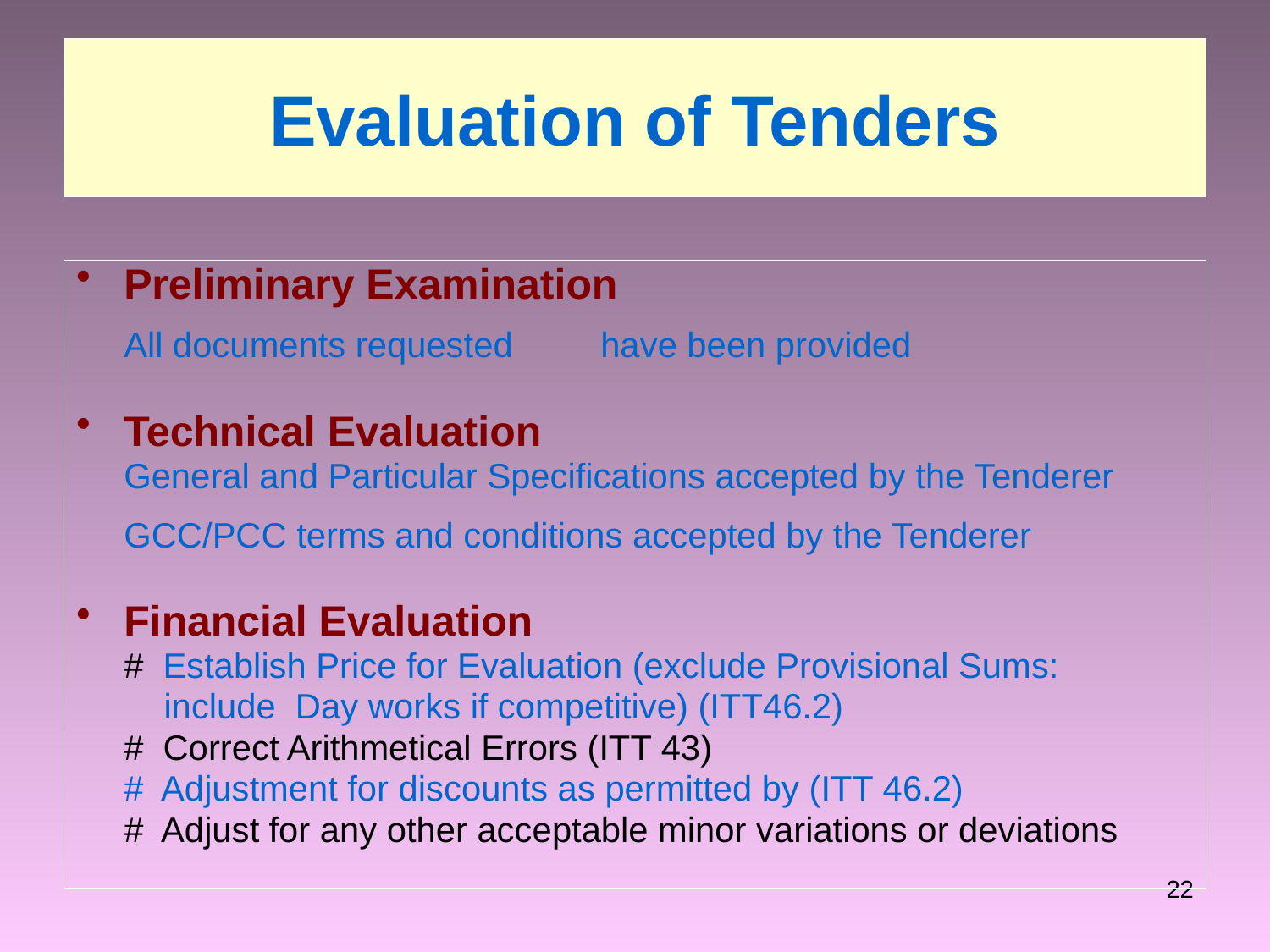

# Evaluation of Tenders
Preliminary Examination

	All documents requested         have been provided

Technical Evaluation
	General and Particular Specifications accepted by the Tenderer

	GCC/PCC terms and conditions accepted by the Tenderer

Financial Evaluation
	#  Establish Price for Evaluation (exclude Provisional Sums:
         include  Day works if competitive) (ITT46.2)
	#  Correct Arithmetical Errors (ITT 43)
	#  Adjustment for discounts as permitted by (ITT 46.2)
	#  Adjust for any other acceptable minor variations or deviations
22